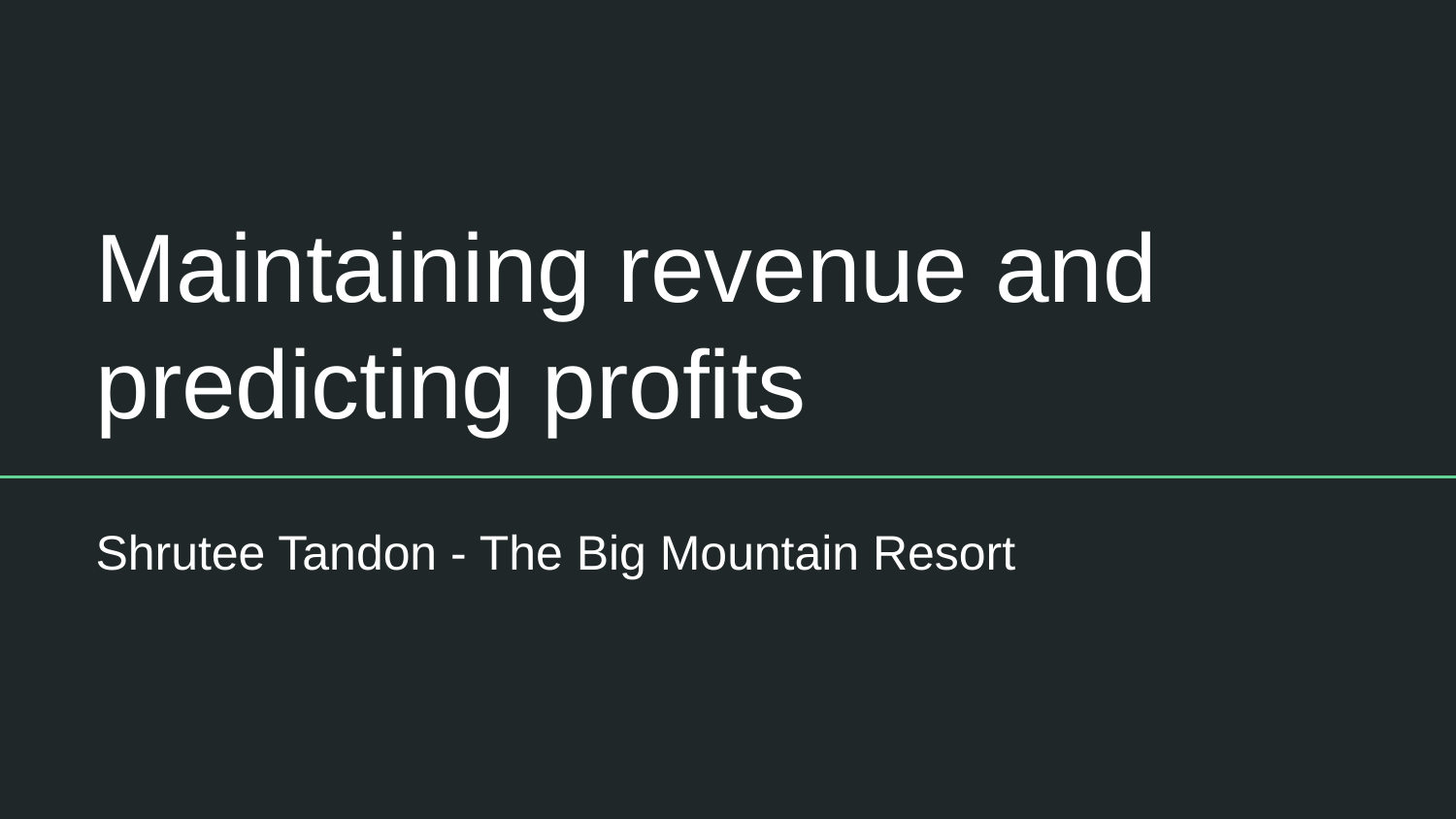

# Maintaining revenue and predicting profits
Shrutee Tandon - The Big Mountain Resort